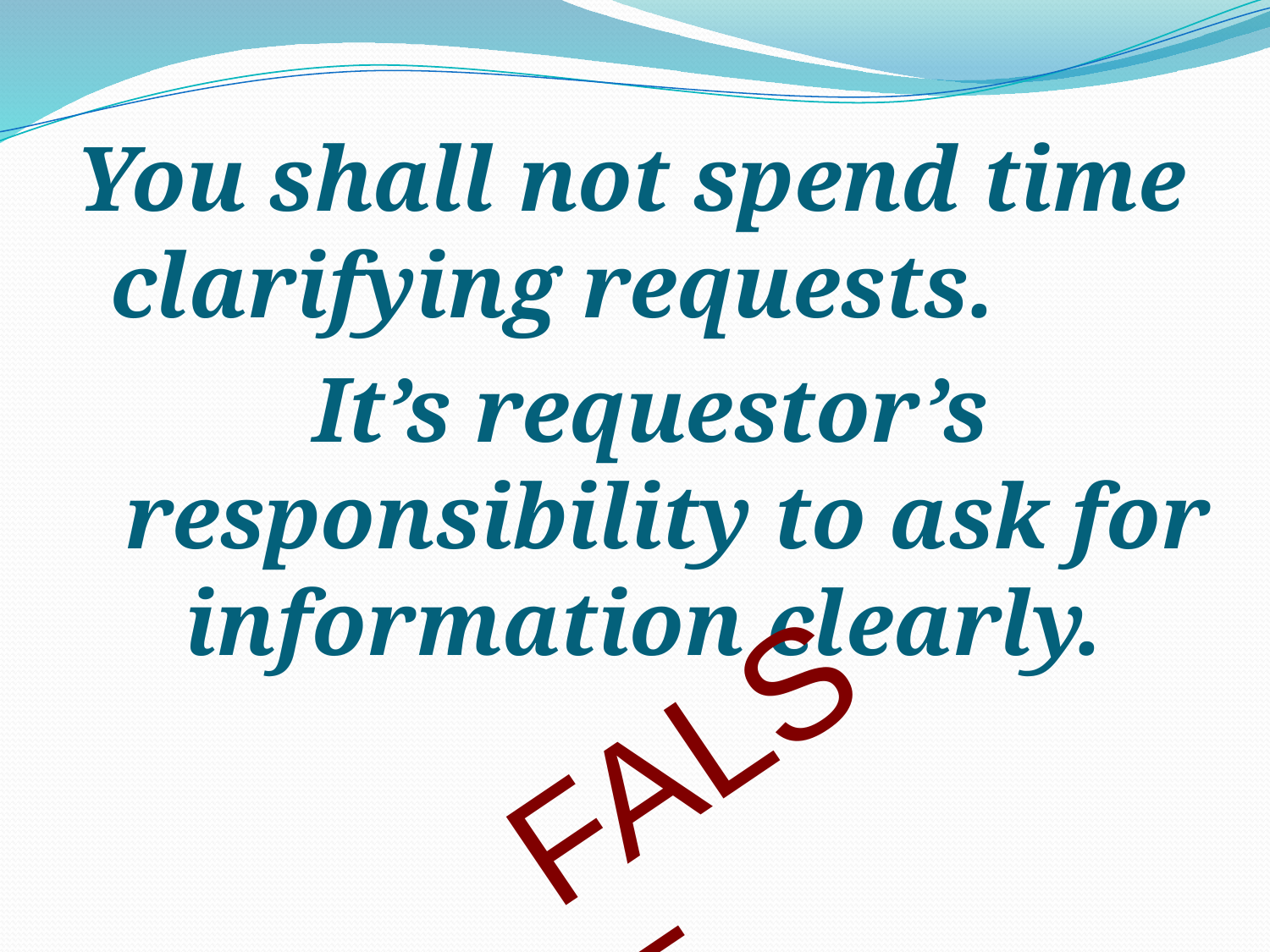

You shall not spend time clarifying requests.
It’s requestor’s responsibility to ask for information clearly.

FALSE